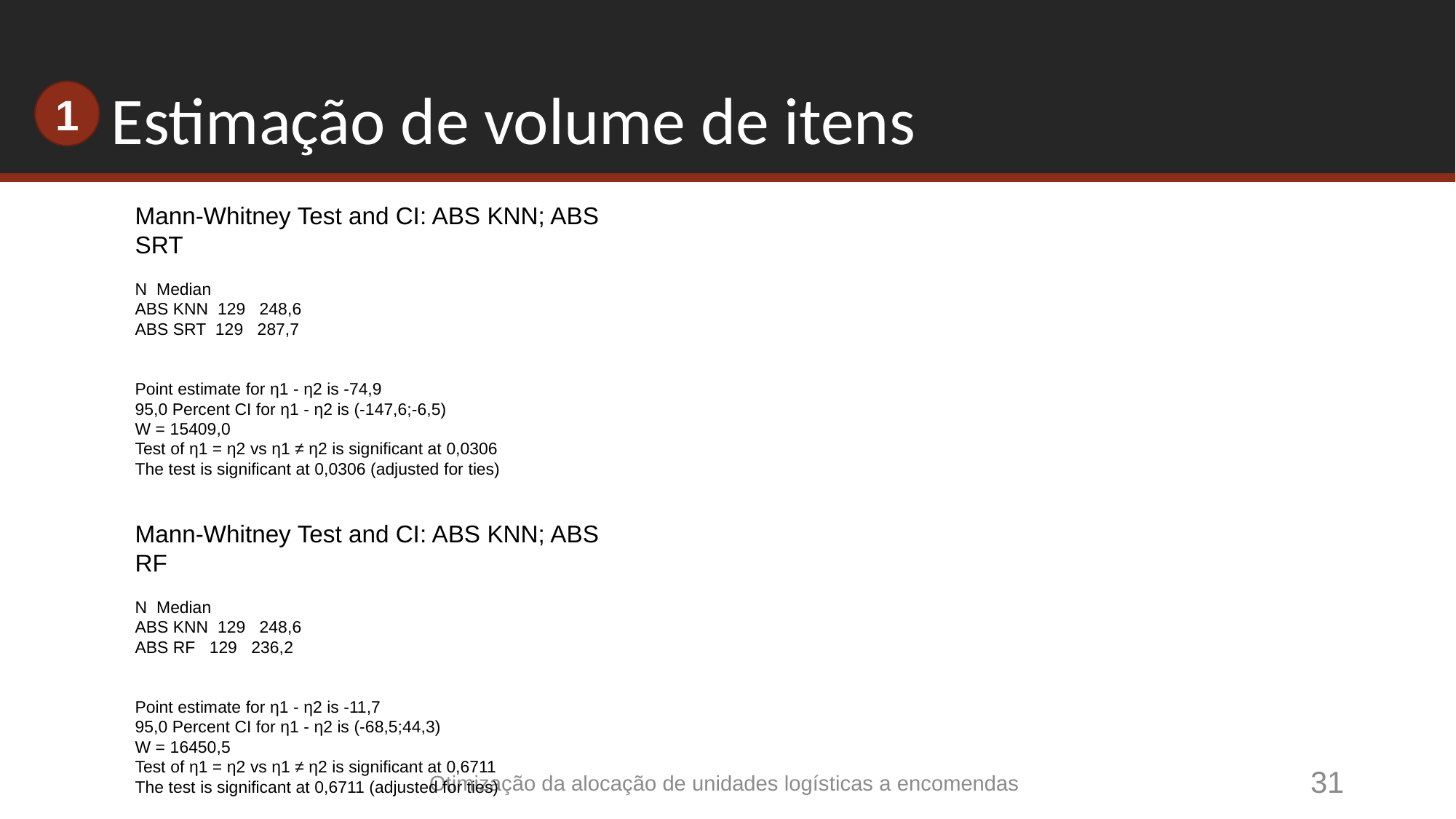

# Estimação de volume de itens
1

Mann-Whitney Test and CI: ABS KNN; ABS SRT

N  Median
ABS KNN  129   248,6
ABS SRT  129   287,7

Point estimate for η1 - η2 is -74,9
95,0 Percent CI for η1 - η2 is (-147,6;-6,5)
W = 15409,0
Test of η1 = η2 vs η1 ≠ η2 is significant at 0,0306
The test is significant at 0,0306 (adjusted for ties)

Mann-Whitney Test and CI: ABS KNN; ABS RF

N  Median
ABS KNN  129   248,6
ABS RF   129   236,2

Point estimate for η1 - η2 is -11,7
95,0 Percent CI for η1 - η2 is (-68,5;44,3)
W = 16450,5
Test of η1 = η2 vs η1 ≠ η2 is significant at 0,6711
The test is significant at 0,6711 (adjusted for ties)

31
Otimização da alocação de unidades logísticas a encomendas